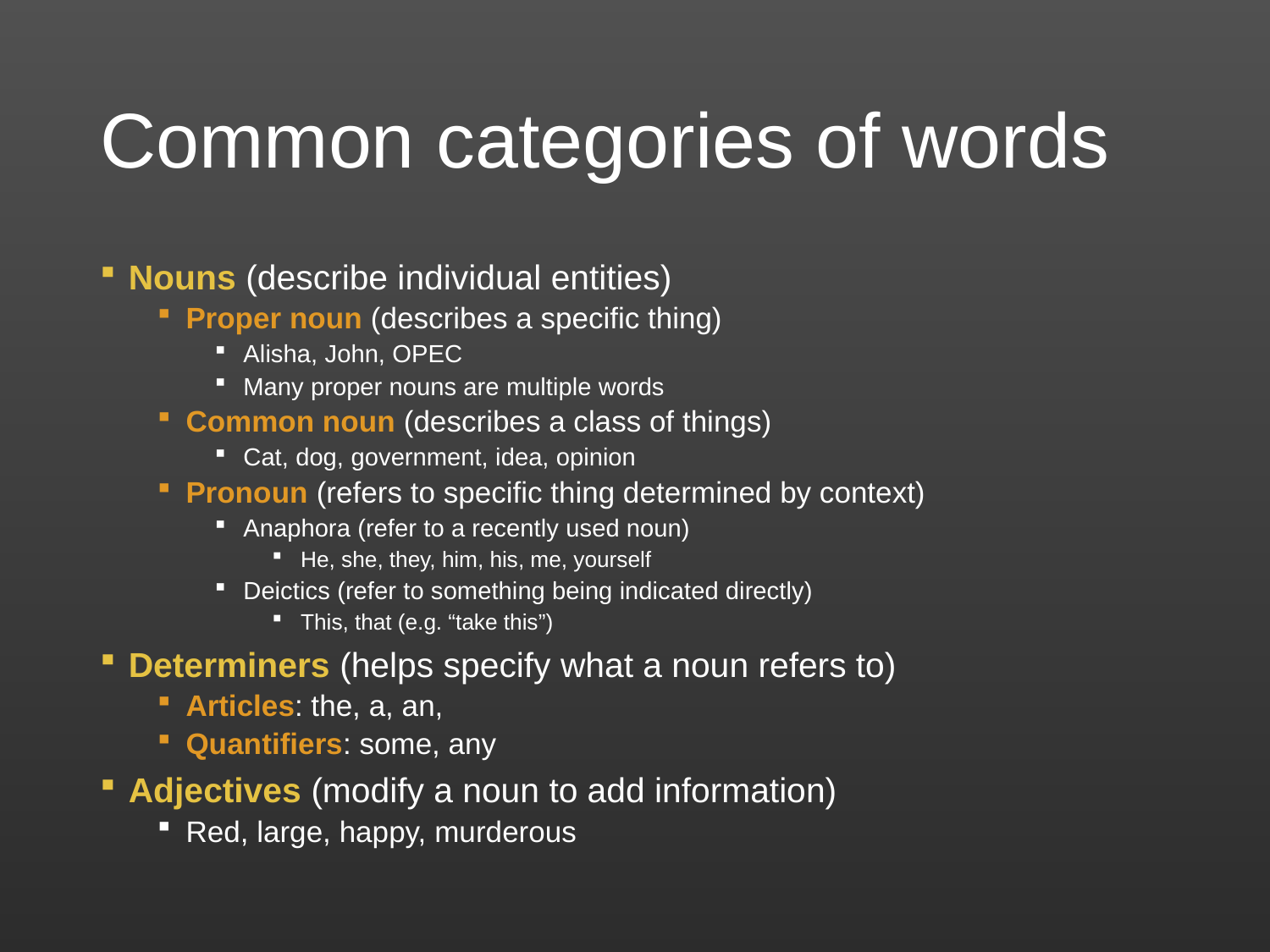

# Common categories of words
Nouns (describe individual entities)
Proper noun (describes a specific thing)
Alisha, John, OPEC
Many proper nouns are multiple words
Common noun (describes a class of things)
Cat, dog, government, idea, opinion
Pronoun (refers to specific thing determined by context)
Anaphora (refer to a recently used noun)
He, she, they, him, his, me, yourself
Deictics (refer to something being indicated directly)
This, that (e.g. “take this”)
Determiners (helps specify what a noun refers to)
Articles: the, a, an,
Quantifiers: some, any
Adjectives (modify a noun to add information)
Red, large, happy, murderous